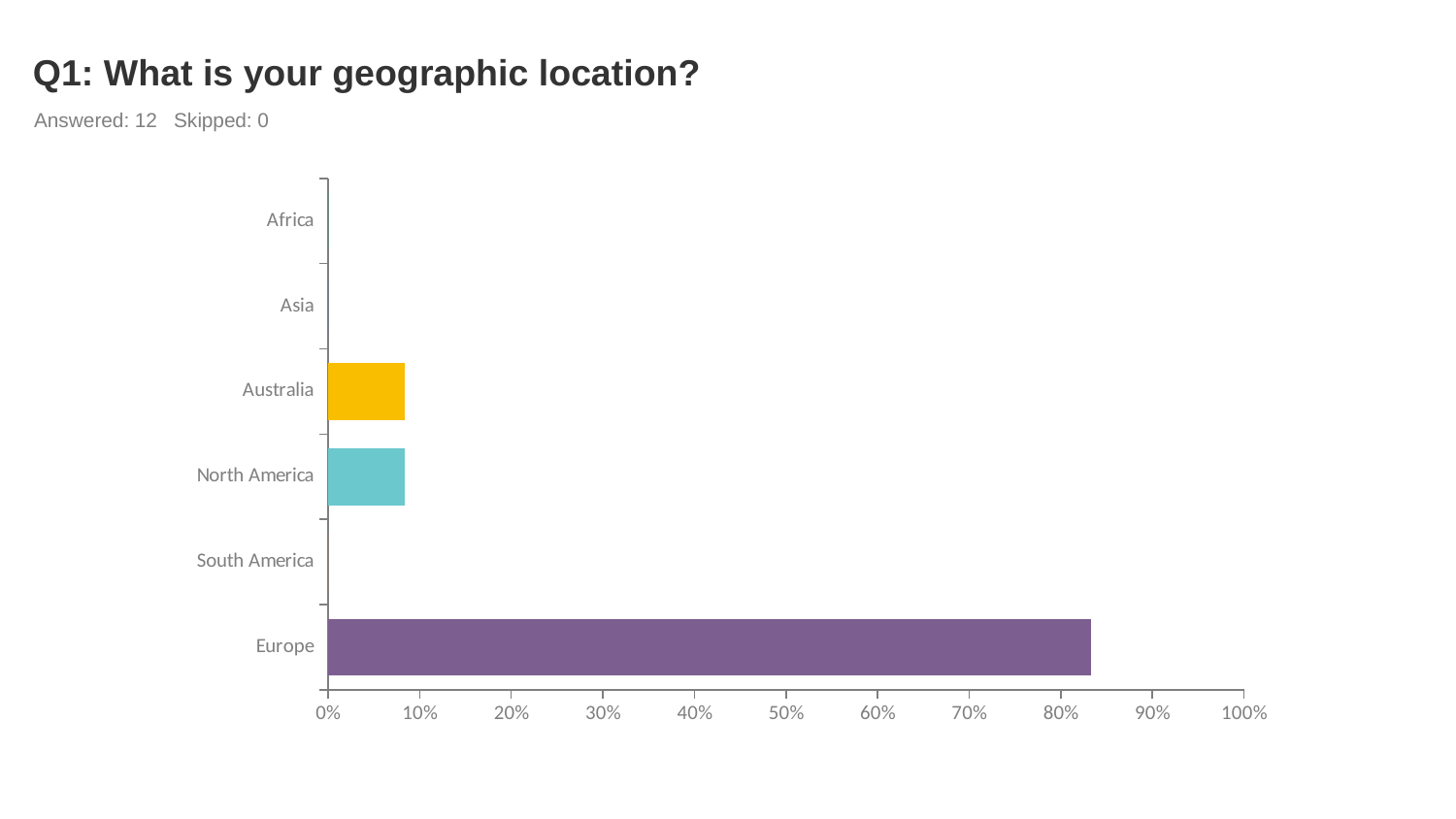

# Q1: What is your geographic location?
Answered: 12   Skipped: 0

### Chart

| Category |   |
|---|---|
| Africa | 0.0 |
| Asia | 0.0 |
| Australia | 0.0833 |
| North America | 0.0833 |
| South America | 0.0 |
| Europe | 0.8333 |